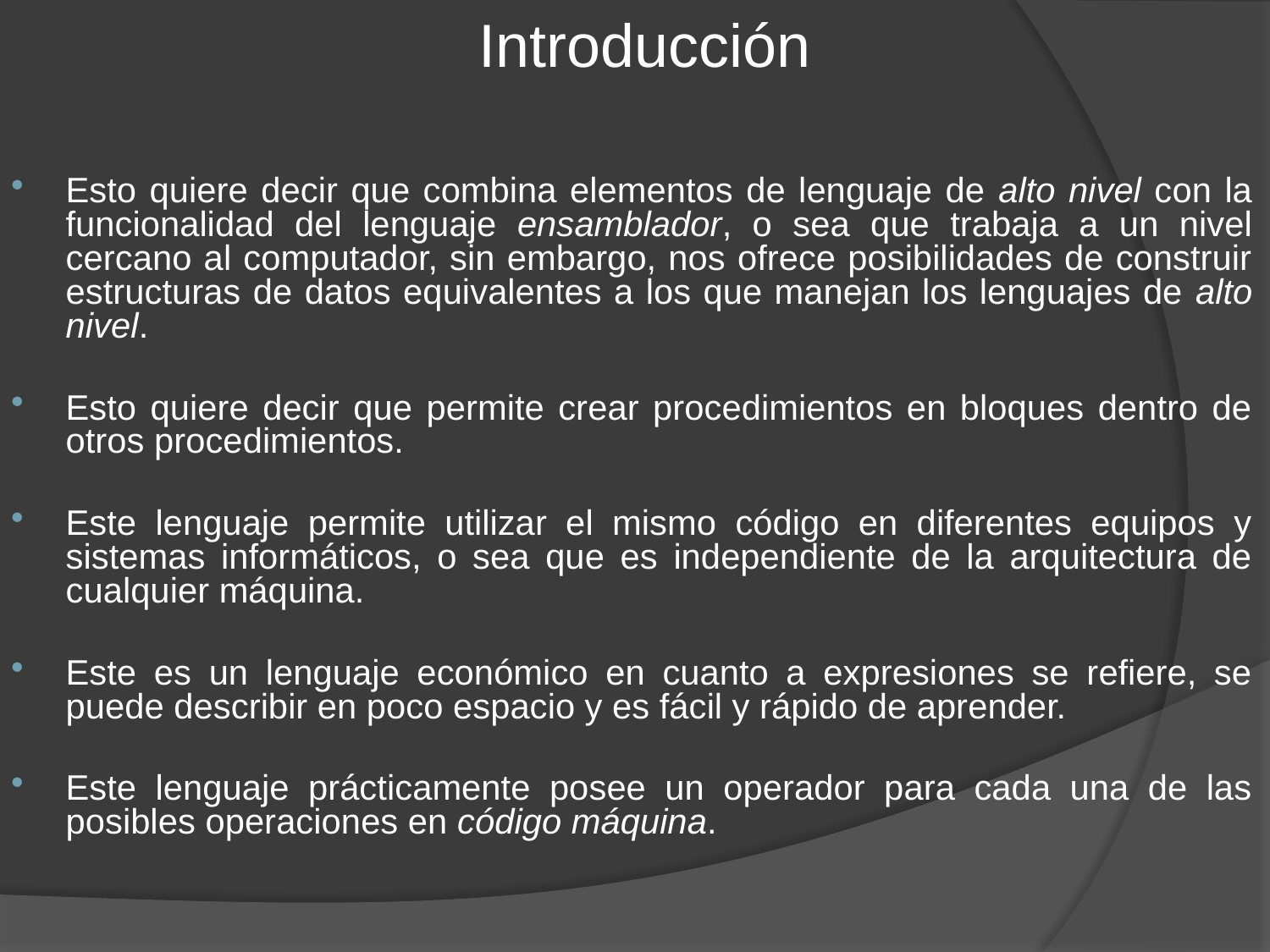

# Introducción

Esto quiere decir que combina elementos de lenguaje de alto nivel con la funcionalidad del lenguaje ensamblador, o sea que trabaja a un nivel cercano al computador, sin embargo, nos ofrece posibilidades de construir estructuras de datos equivalentes a los que manejan los lenguajes de alto nivel.

Esto quiere decir que permite crear procedimientos en bloques dentro de otros procedimientos.

Este lenguaje permite utilizar el mismo código en diferentes equipos y sistemas informáticos, o sea que es independiente de la arquitectura de cualquier máquina.

Este es un lenguaje económico en cuanto a expresiones se refiere, se puede describir en poco espacio y es fácil y rápido de aprender.

Este lenguaje prácticamente posee un operador para cada una de las posibles operaciones en código máquina.